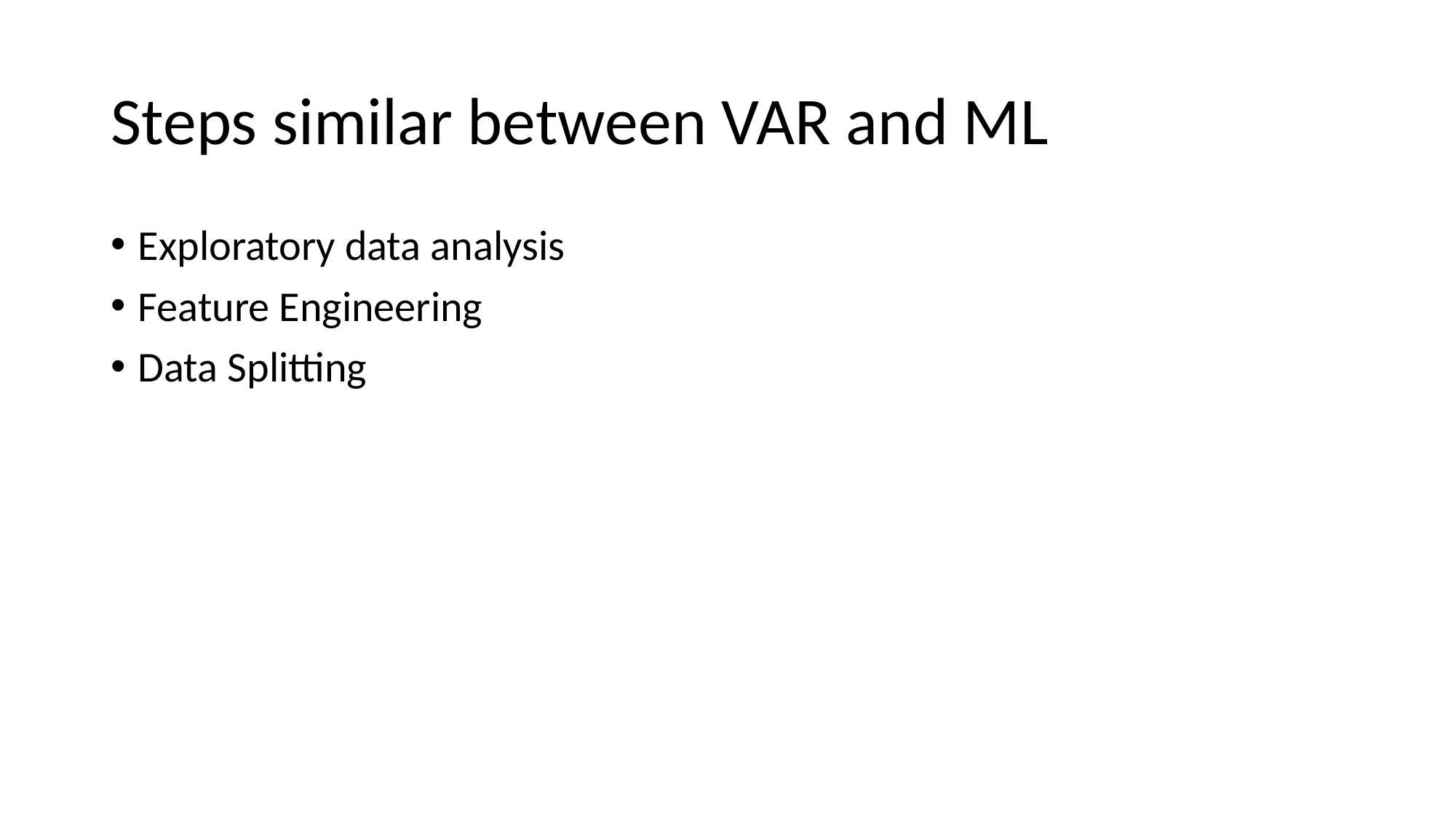

# Steps similar between VAR and ML
Exploratory data analysis
Feature Engineering
Data Splitting